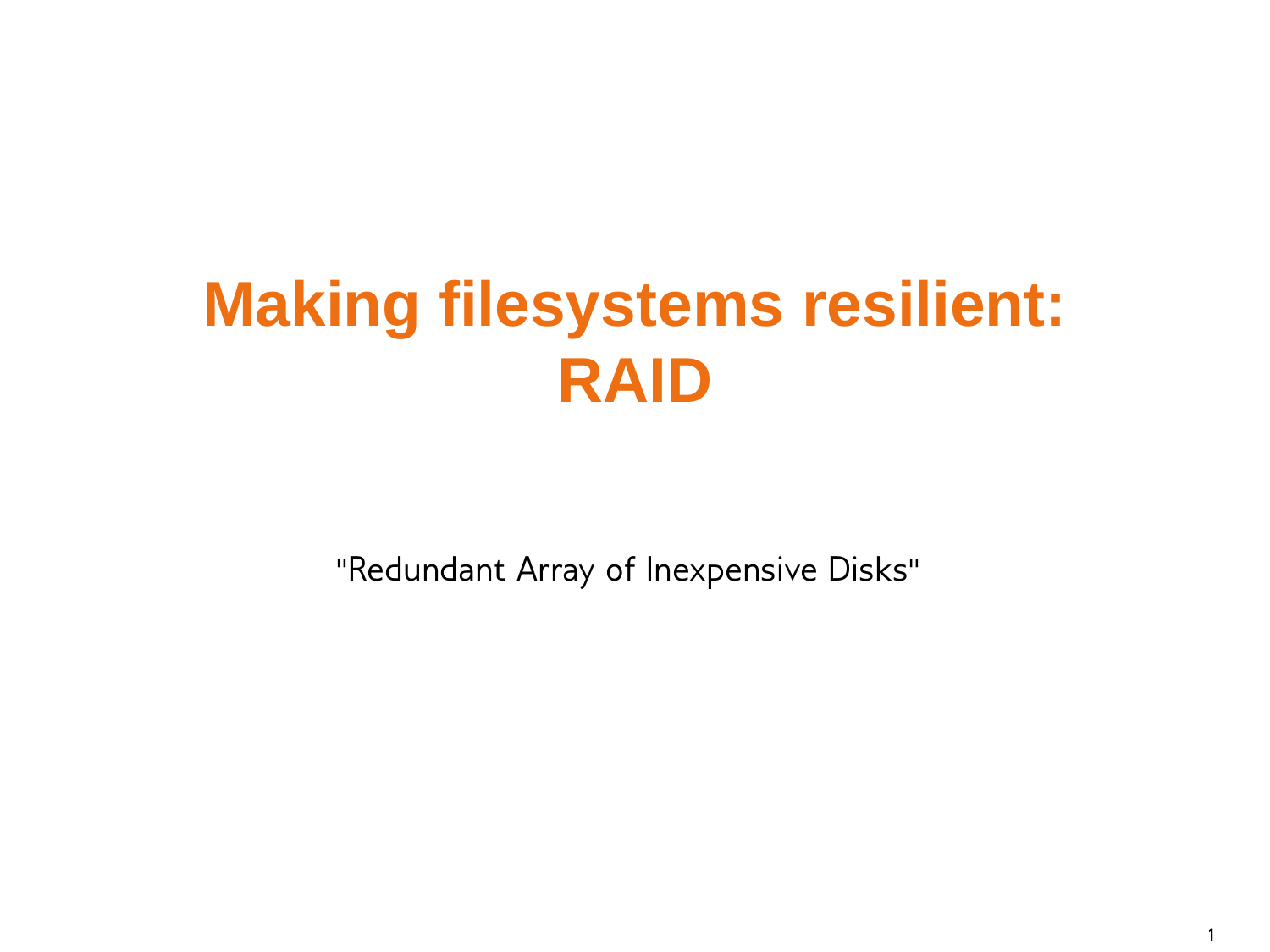

# Making filesystems resilient: RAID
"Redundant Array of Inexpensive Disks"